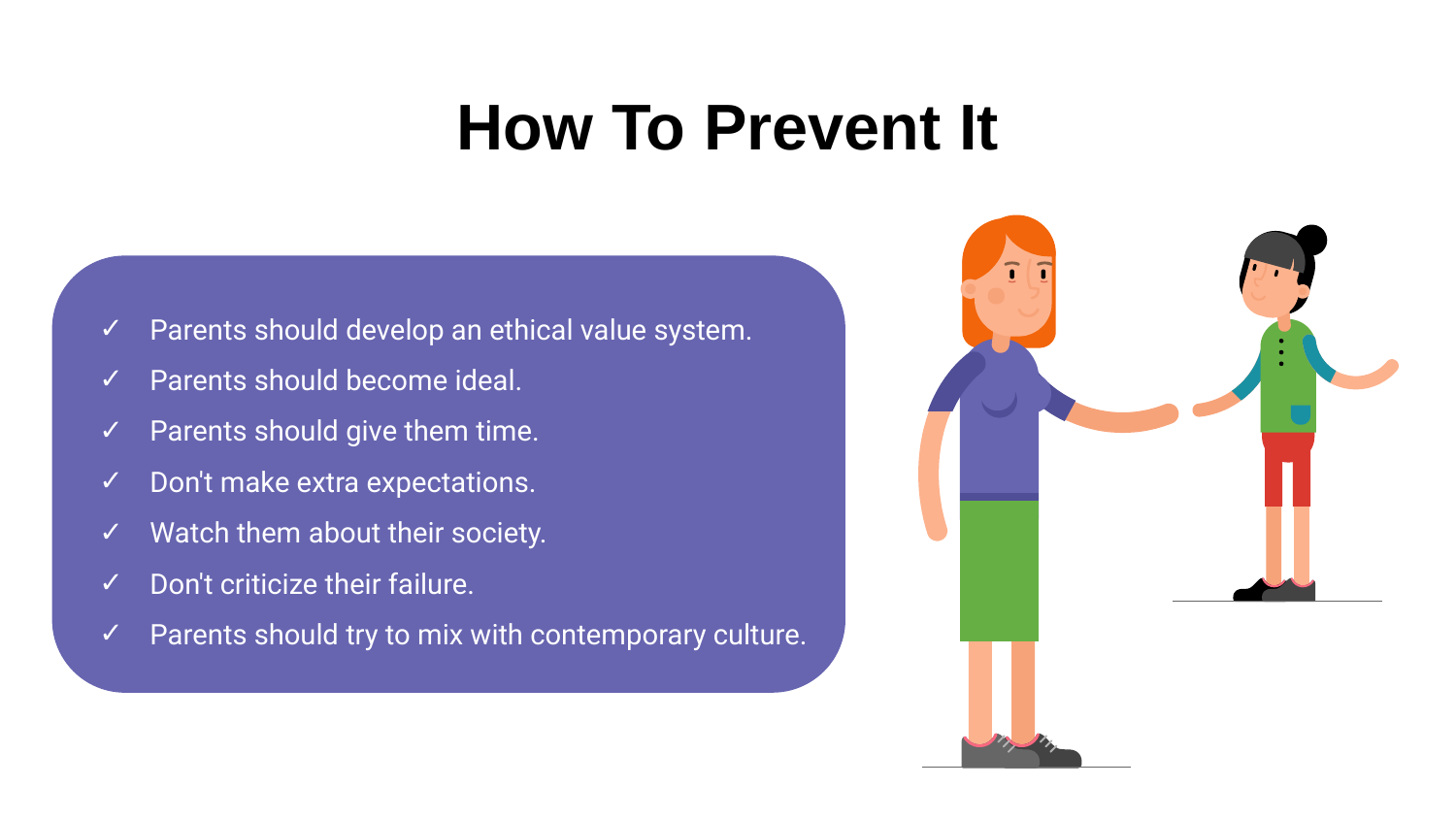

# How To Prevent It

Parents should develop an ethical value system.
Parents should become ideal.
Parents should give them time.
Don't make extra expectations.
Watch them about their society.
Don't criticize their failure.
Parents should try to mix with contemporary culture.